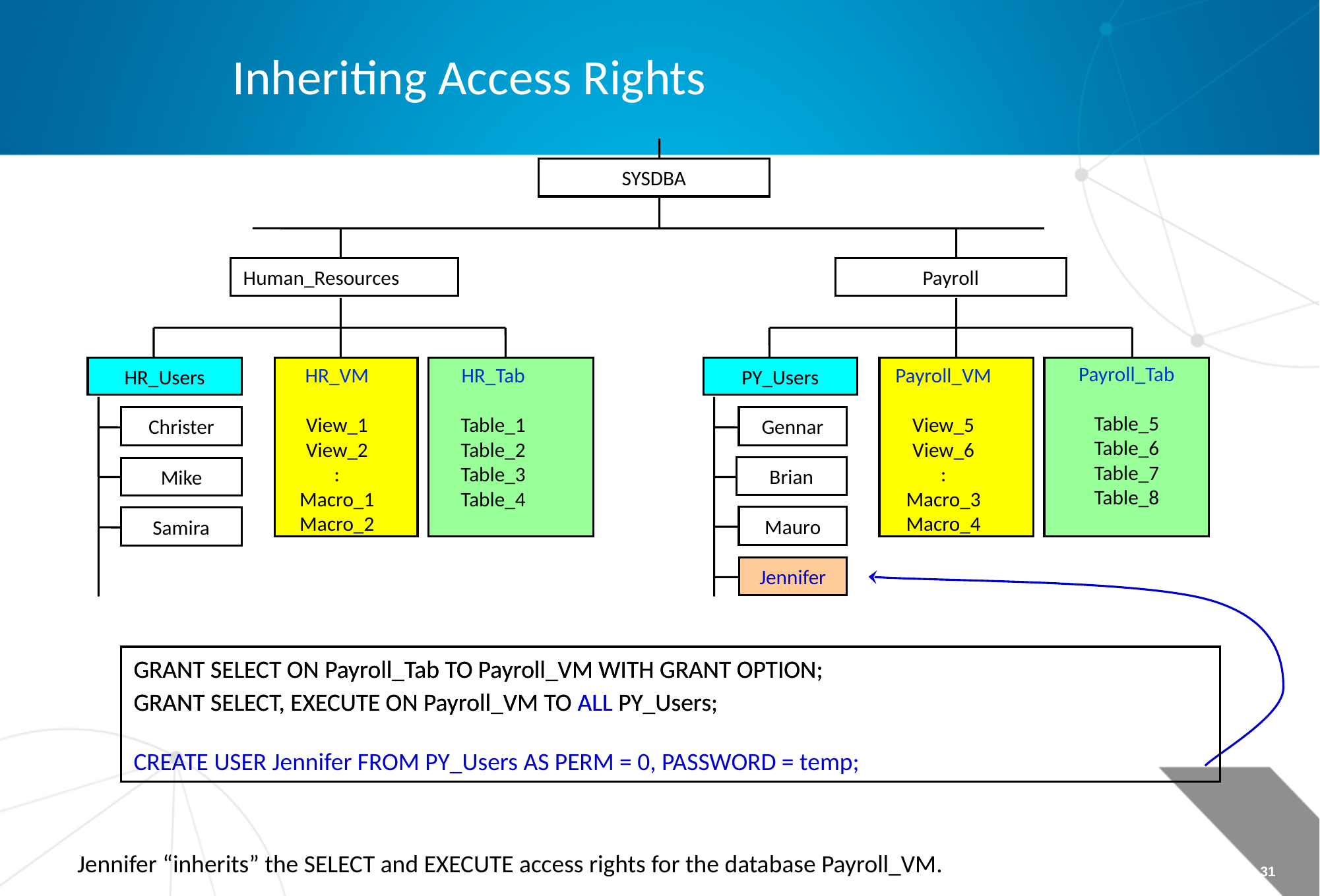

Inheriting Access Rights

SYSDBA

Human_Resources
Payroll

HR_VM

View_1
View_2
:
Macro_1
Macro_2

HR_Tab

Table_1
Table_2
Table_3
Table_4

Payroll_VM

View_5
View_6
:
Macro_3
Macro_4

Payroll_Tab

Table_5
Table_6
Table_7
Table_8

HR_Users
PY_Users

Christer
Gennar

Brian
Mike

Mauro

Samira

Jennifer

GRANT SELECT ON Payroll_Tab TO Payroll_VM WITH GRANT OPTION;
GRANT SELECT, EXECUTE ON Payroll_VM TO ALL PY_Users;

GRANT SELECT ON Payroll_Tab TO Payroll_VM WITH GRANT OPTION;
GRANT SELECT, EXECUTE ON Payroll_VM TO ALL PY_Users;

CREATE USER Jennifer FROM PY_Users AS PERM = 0, PASSWORD = temp;
Jennifer “inherits” the SELECT and EXECUTE access rights for the database Payroll_VM.
Page 31